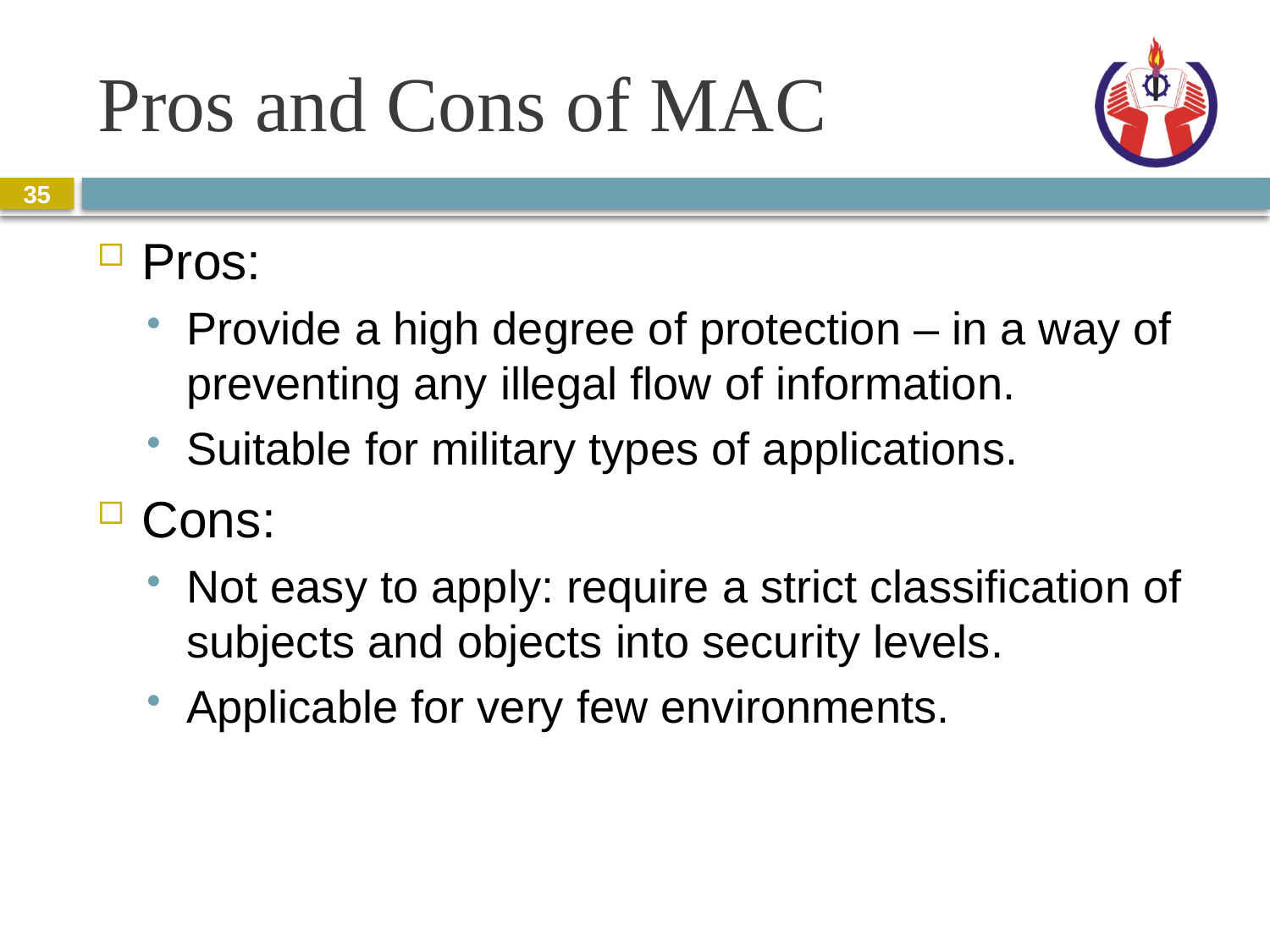

# Pros and Cons of MAC
35
Pros:
Provide a high degree of protection – in a way of preventing any illegal flow of information.
Suitable for military types of applications.
Cons:
Not easy to apply: require a strict classification of subjects and objects into security levels.
Applicable for very few environments.